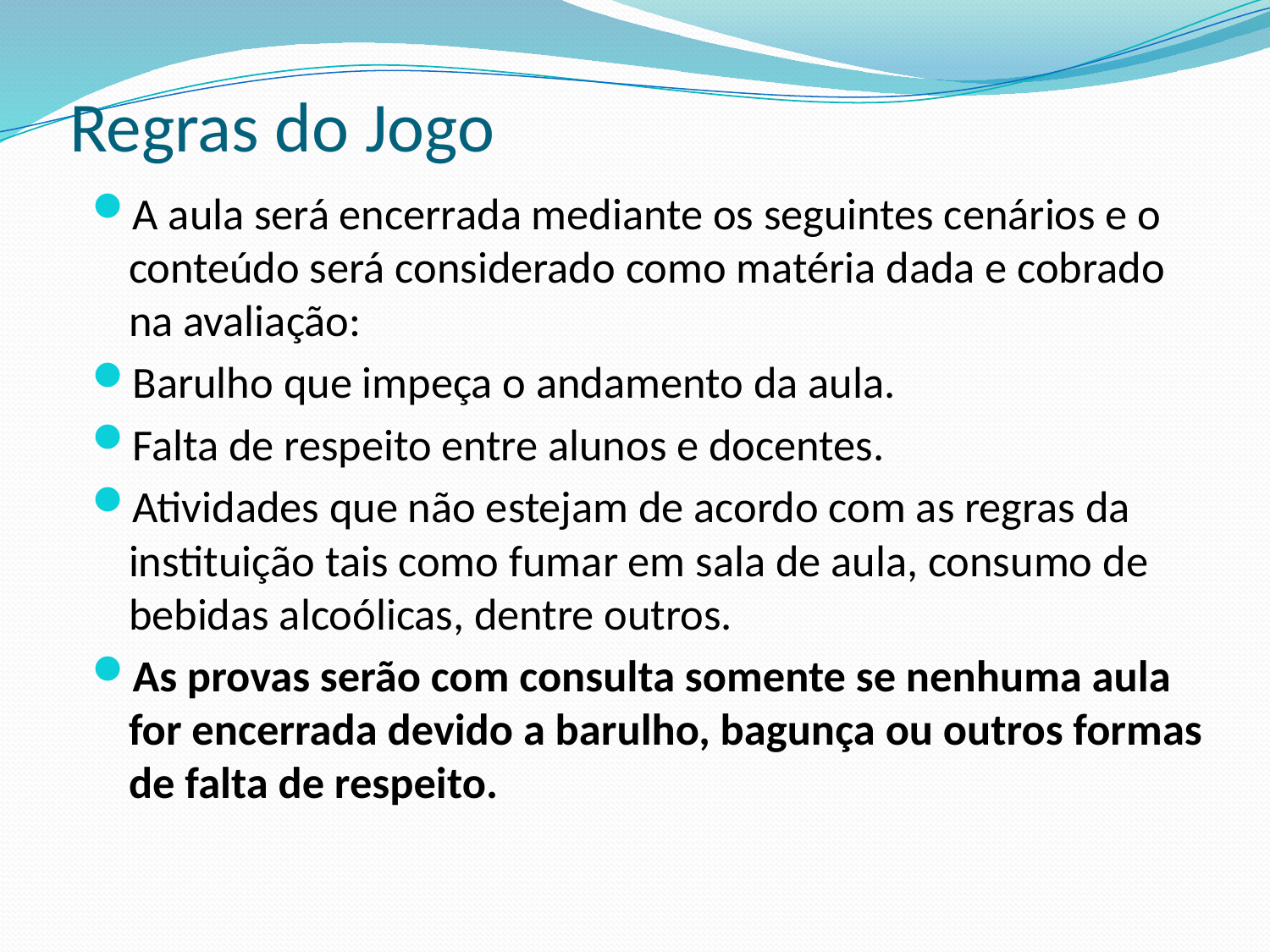

# Regras do Jogo
A aula será encerrada mediante os seguintes cenários e o conteúdo será considerado como matéria dada e cobrado na avaliação:
Barulho que impeça o andamento da aula.
Falta de respeito entre alunos e docentes.
Atividades que não estejam de acordo com as regras da instituição tais como fumar em sala de aula, consumo de bebidas alcoólicas, dentre outros.
As provas serão com consulta somente se nenhuma aula for encerrada devido a barulho, bagunça ou outros formas de falta de respeito.